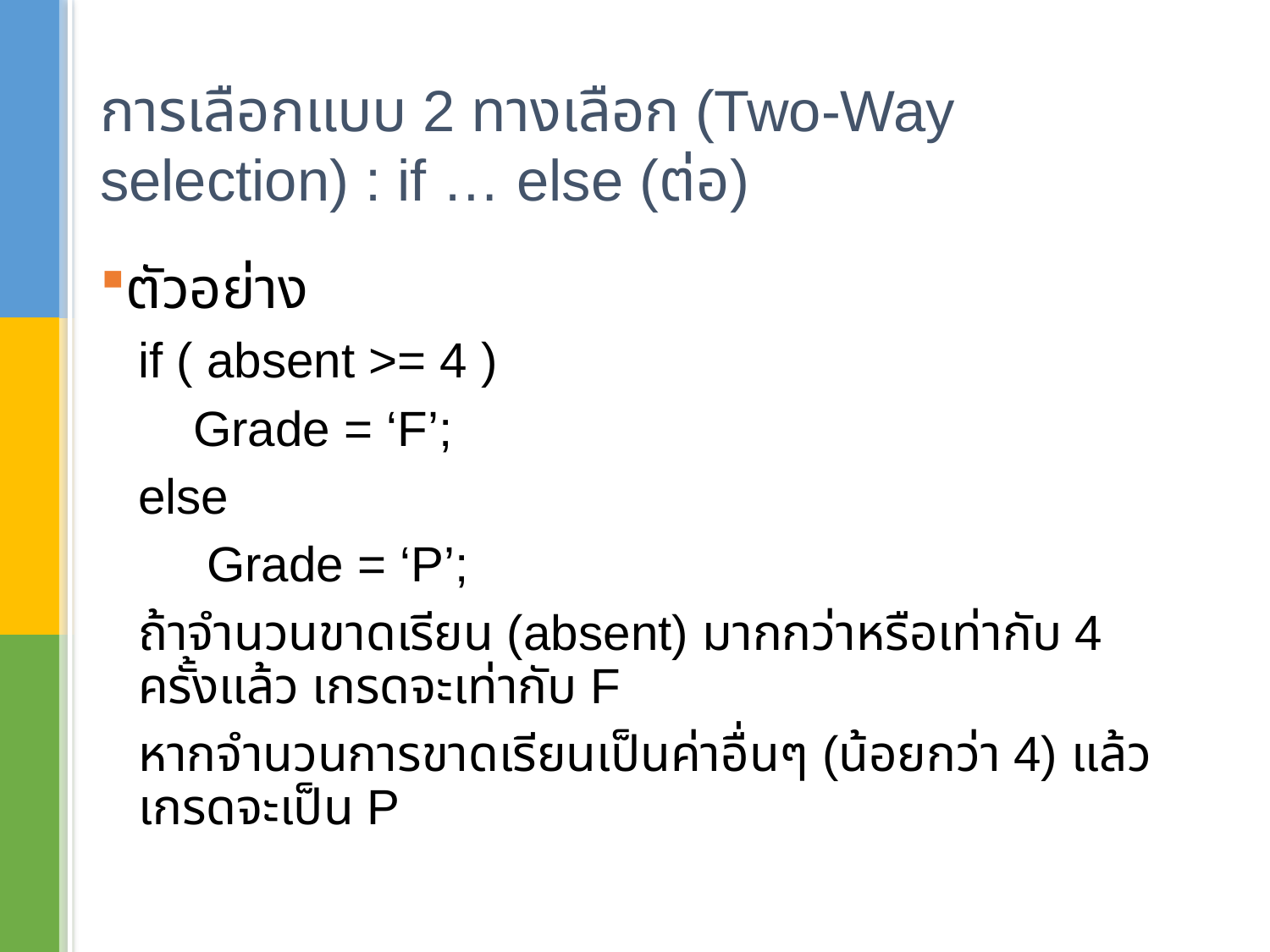

# การเลือกแบบ 2 ทางเลือก (Two-Way selection) : if … else (ต่อ)
ตัวอย่าง
if ( absent >= 4 )
    Grade = ‘F’;
else
     Grade = ‘P’;
ถ้าจำนวนขาดเรียน (absent) มากกว่าหรือเท่ากับ 4 ครั้งแล้ว เกรดจะเท่ากับ F
หากจำนวนการขาดเรียนเป็นค่าอื่นๆ (น้อยกว่า 4) แล้วเกรดจะเป็น P